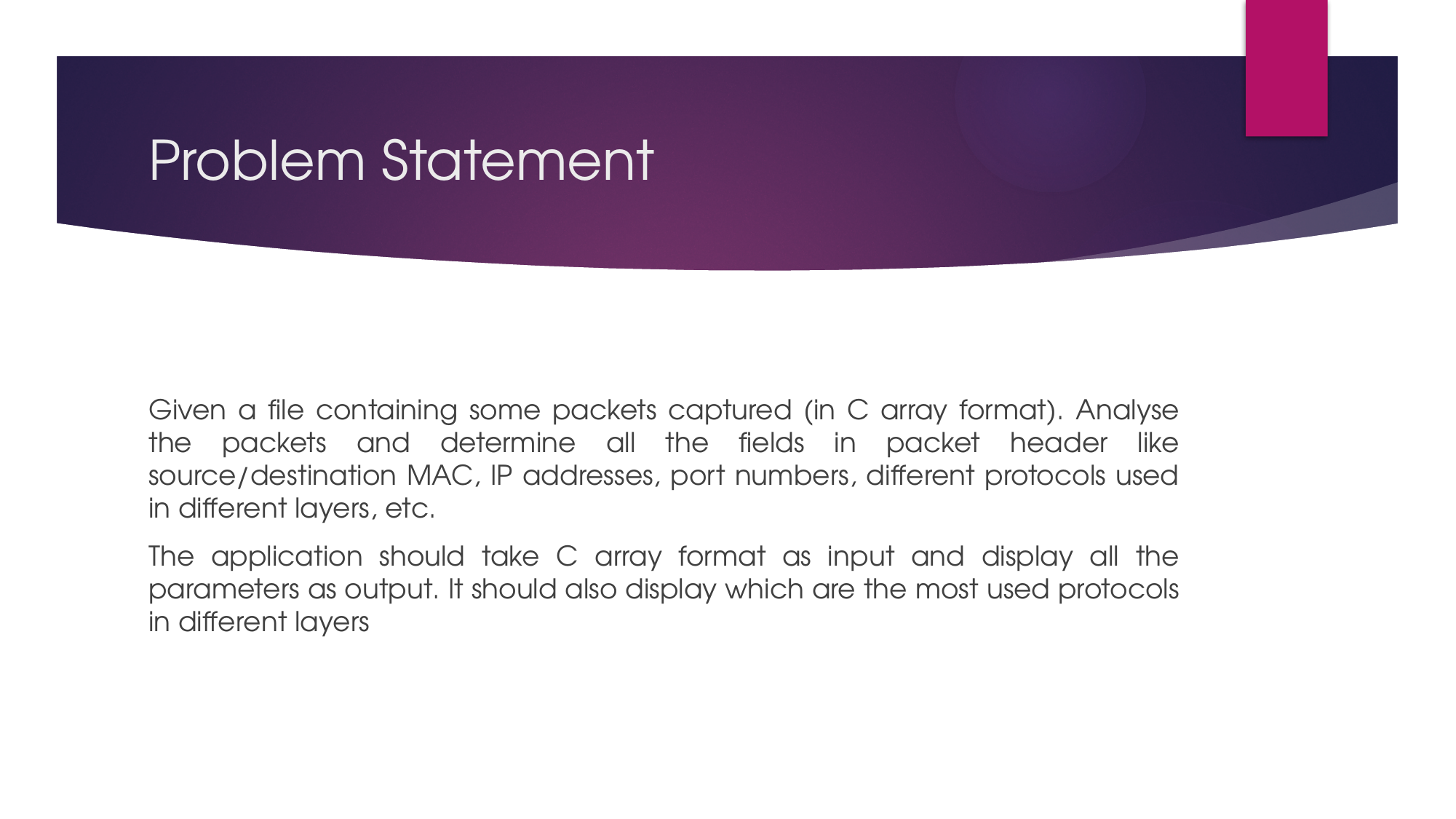

# Problem Statement
Given a file containing some packets captured (in C array format). Analyse the packets and determine all the fields in packet header like source/destination MAC, IP addresses, port numbers, different protocols used in different layers, etc.
The application should take C array format as input and display all the parameters as output. It should also display which are the most used protocols in different layers